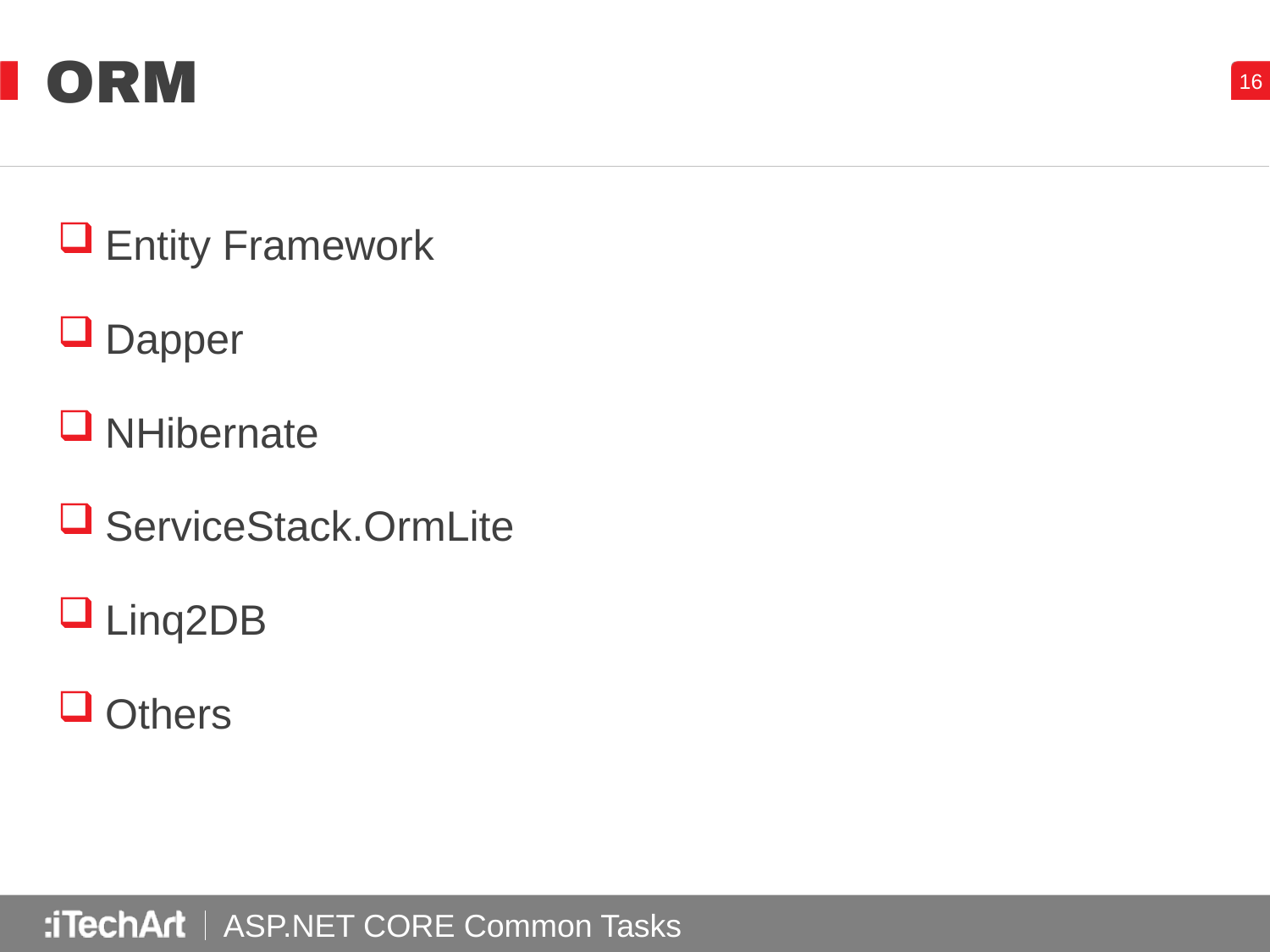

# ORM
Entity Framework
Dapper
NHibernate
ServiceStack.OrmLite
Linq2DB
Others